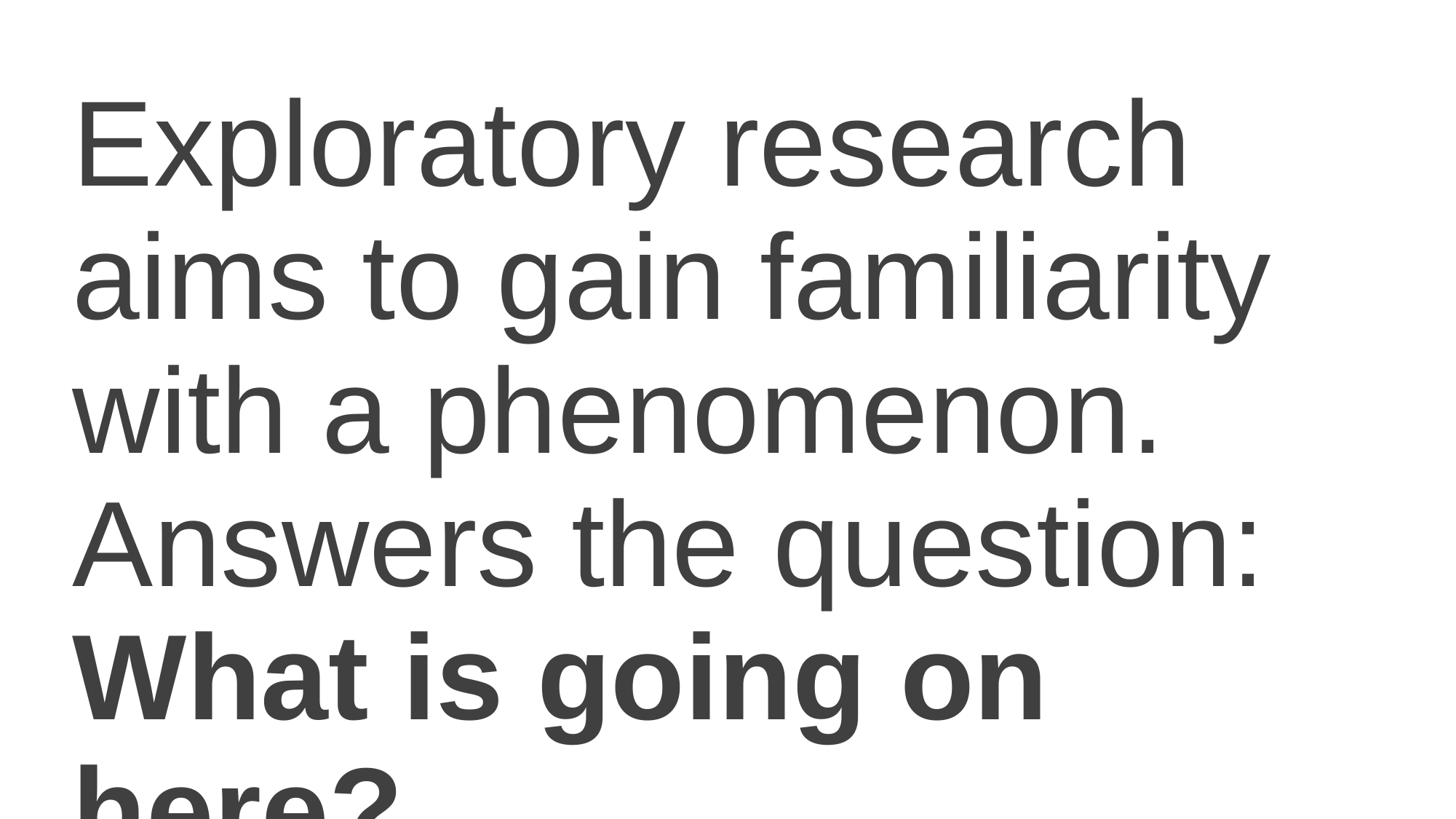

Exploratory research aims to gain familiarity with a phenomenon. Answers the question: What is going on here?